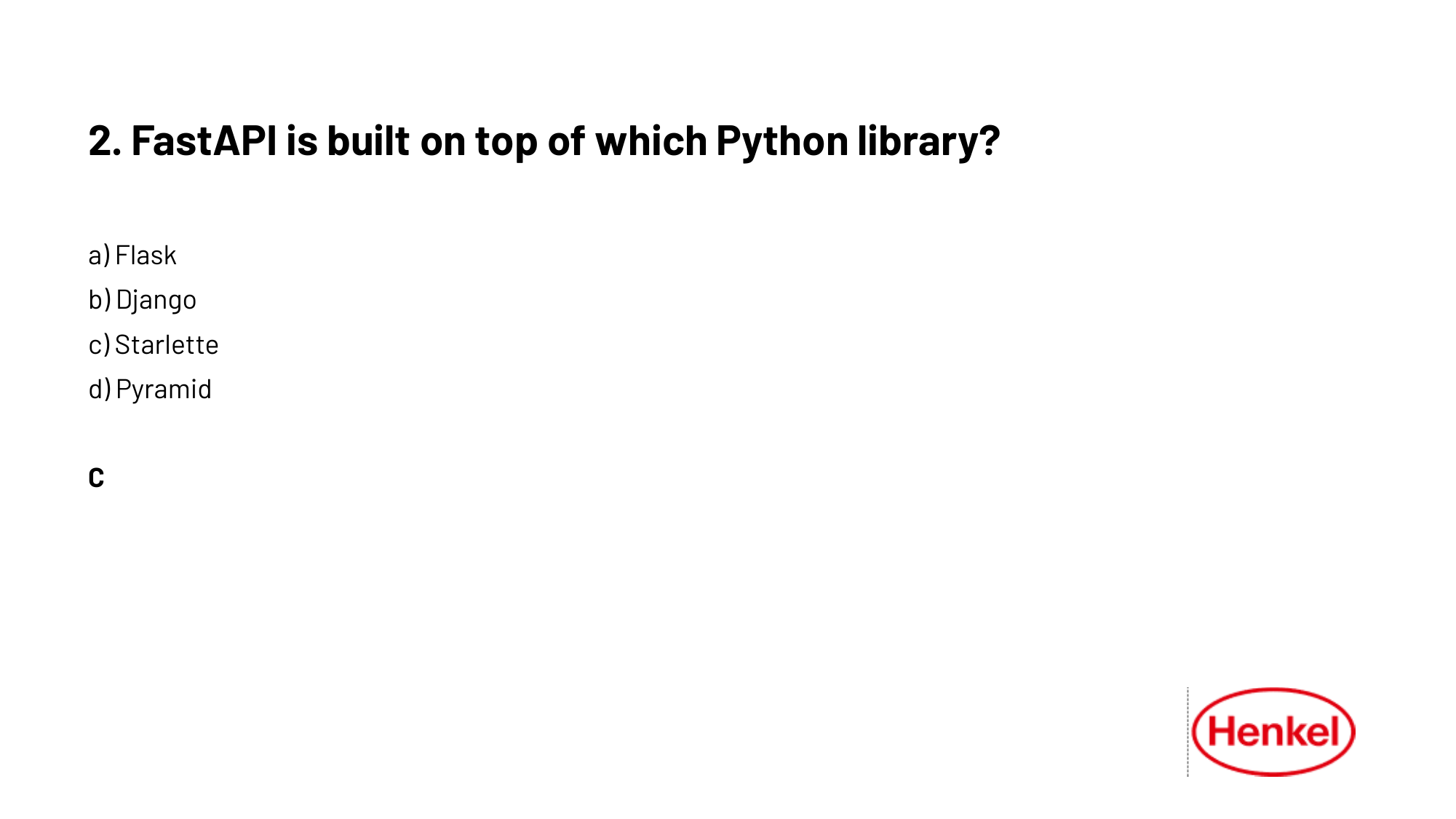

2. FastAPI is built on top of which Python library?

a) Flask
b) Django
c) Starlette
d) Pyramid

C